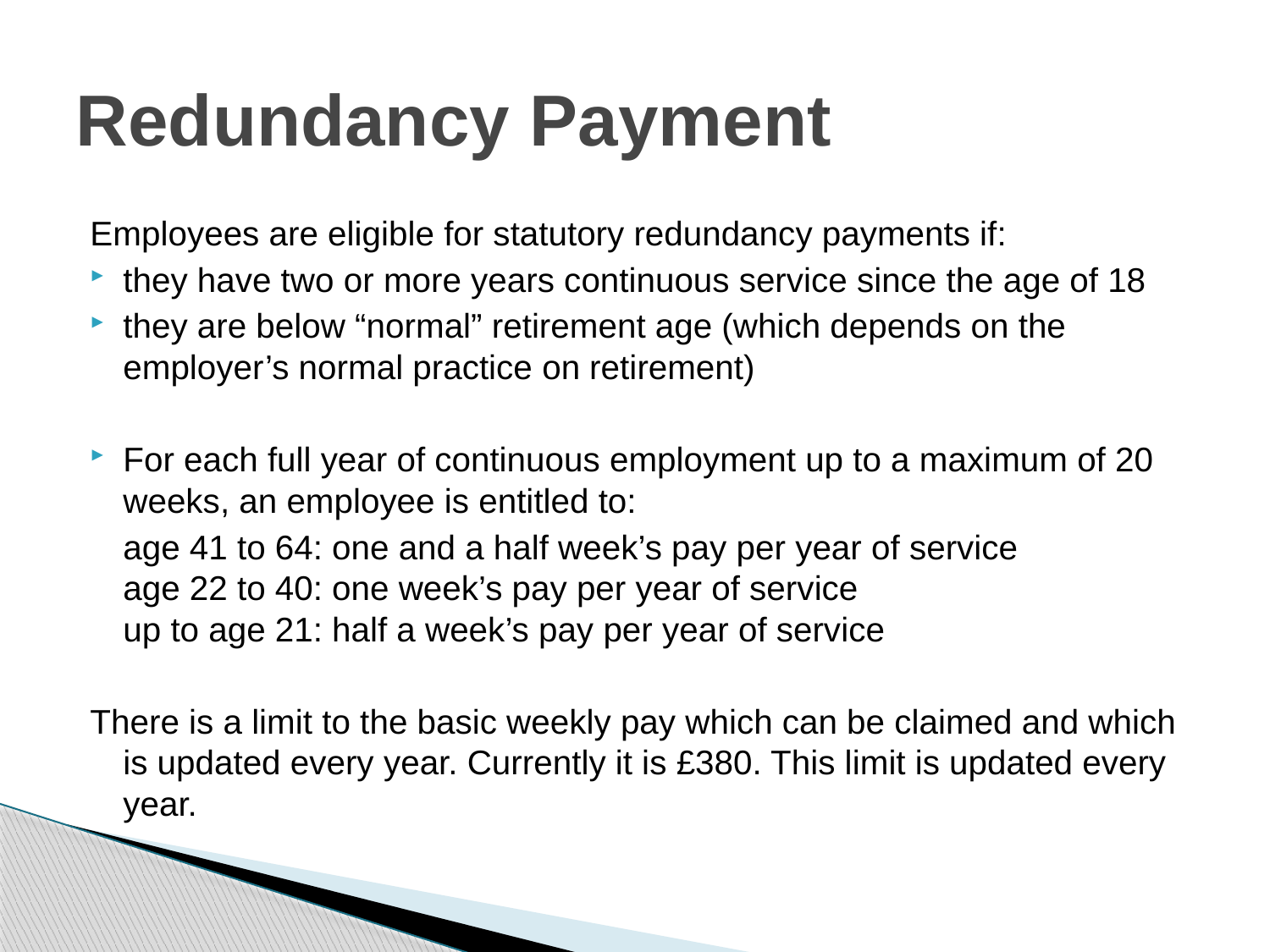

# Redundancy Payment
Employees are eligible for statutory redundancy payments if:
they have two or more years continuous service since the age of 18
they are below “normal” retirement age (which depends on the employer’s normal practice on retirement)

For each full year of continuous employment up to a maximum of 20 weeks, an employee is entitled to:
	age 41 to 64: one and a half week’s pay per year of service
age 22 to 40: one week’s pay per year of service
up to age 21: half a week’s pay per year of service

There is a limit to the basic weekly pay which can be claimed and which is updated every year. Currently it is £380. This limit is updated every year.